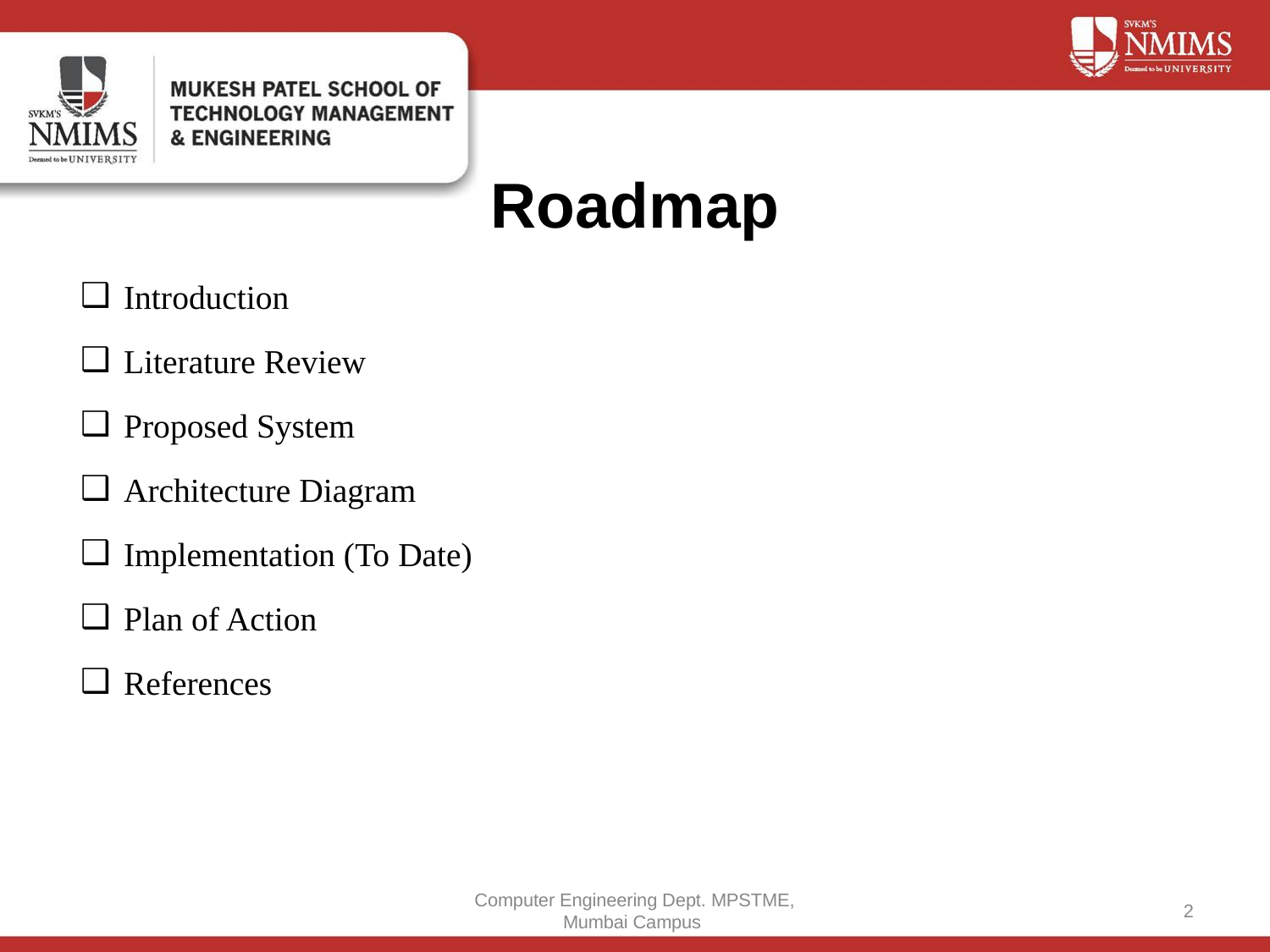

# Roadmap

Introduction

Literature Review

Proposed System

Architecture Diagram

Implementation (To Date)

Plan of Action

References

Computer Engineering Dept. MPSTME, Mumbai Campus
2